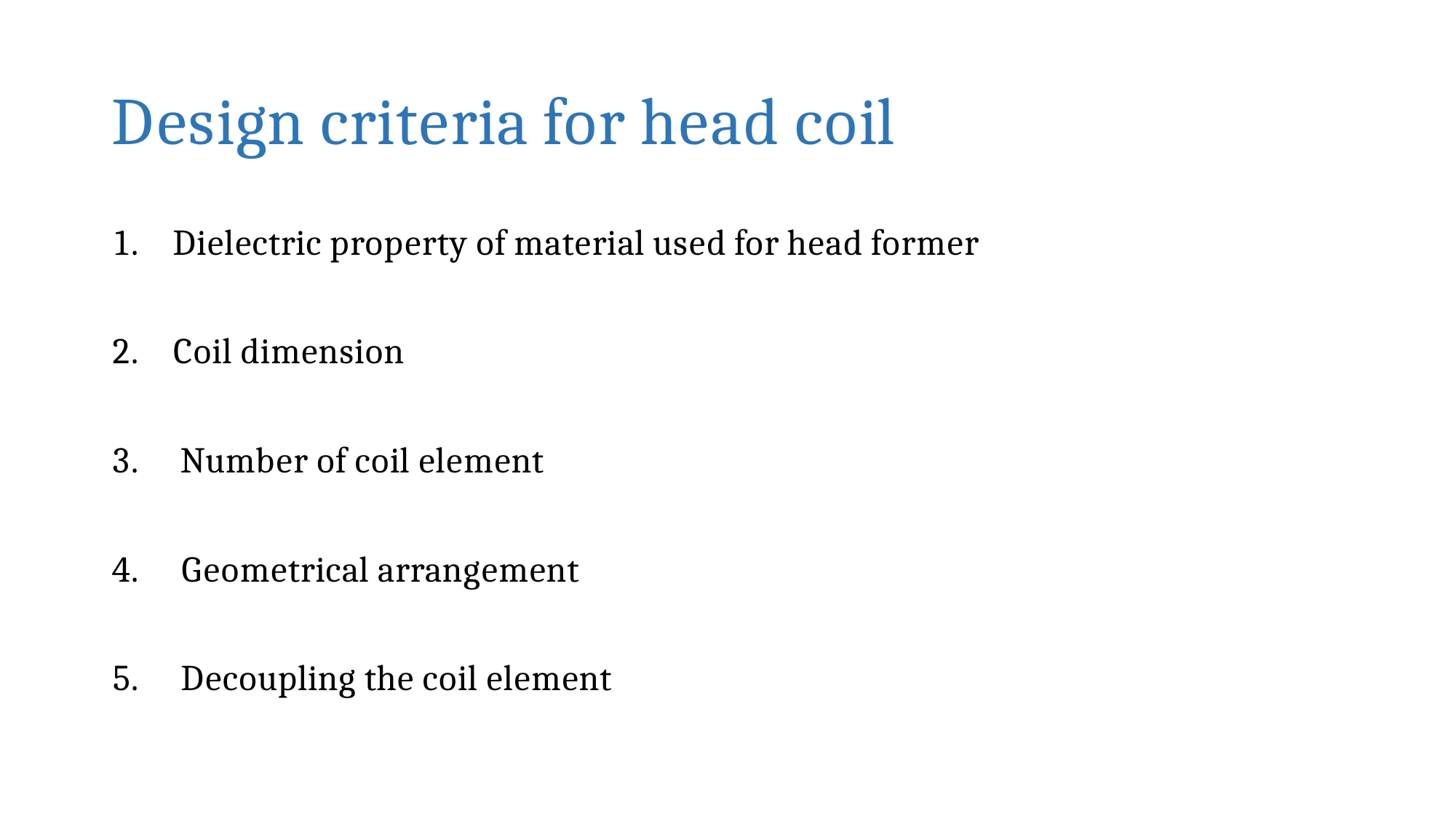

# Design criteria for head coil
Dielectric property of material used for head former

Coil dimension

 Number of coil element

 Geometrical arrangement

 Decoupling the coil element